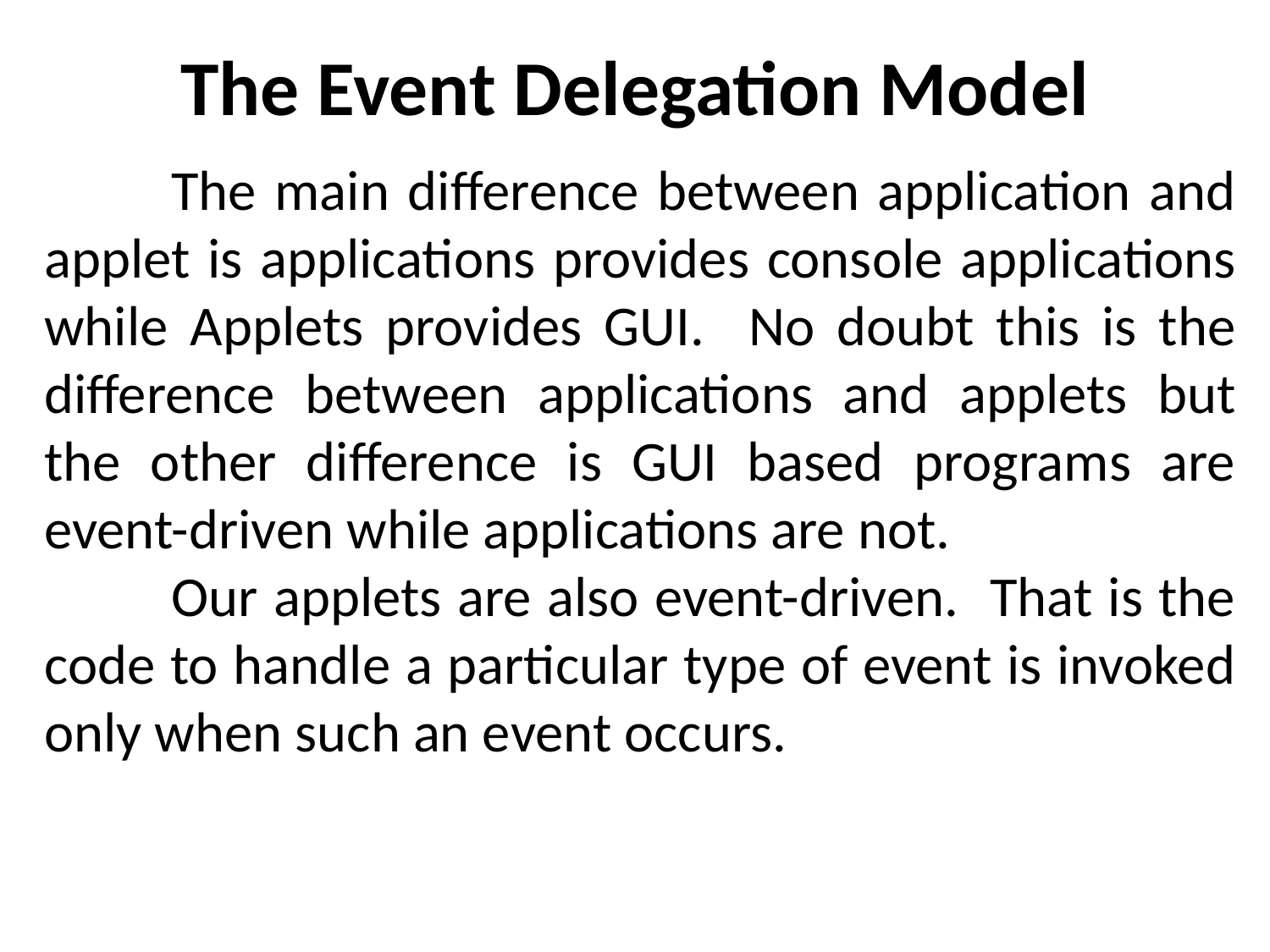

# The Event Delegation Model
	The main difference between application and applet is applications provides console applications while Applets provides GUI.  No doubt this is the difference between applications and applets but the other difference is GUI based programs are event-driven while applications are not.
	Our applets are also event-driven.  That is the code to handle a particular type of event is invoked only when such an event occurs.